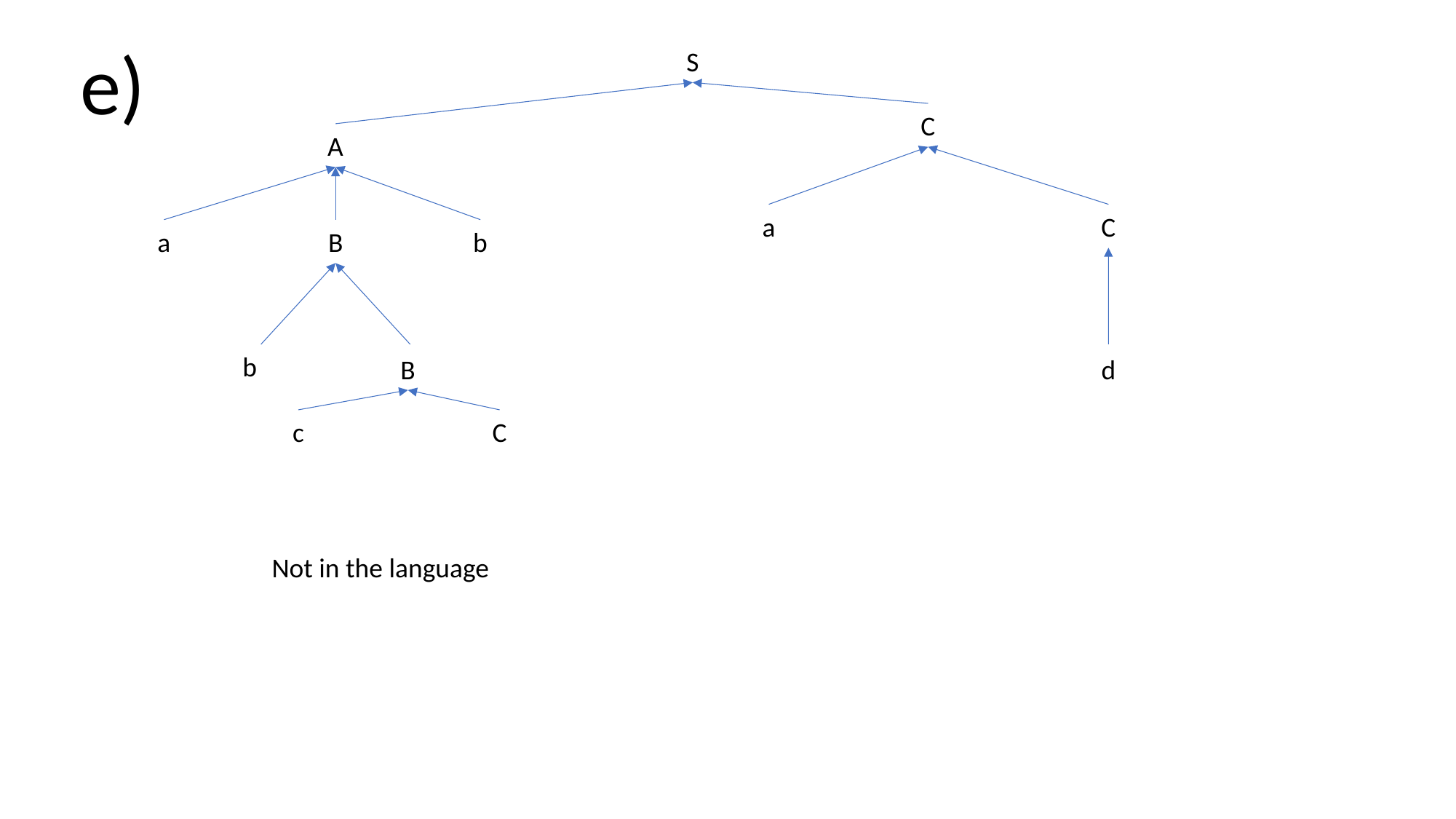

e)
S
C
A
a
C
a
B
b
b
B
d
c
C
Not in the language